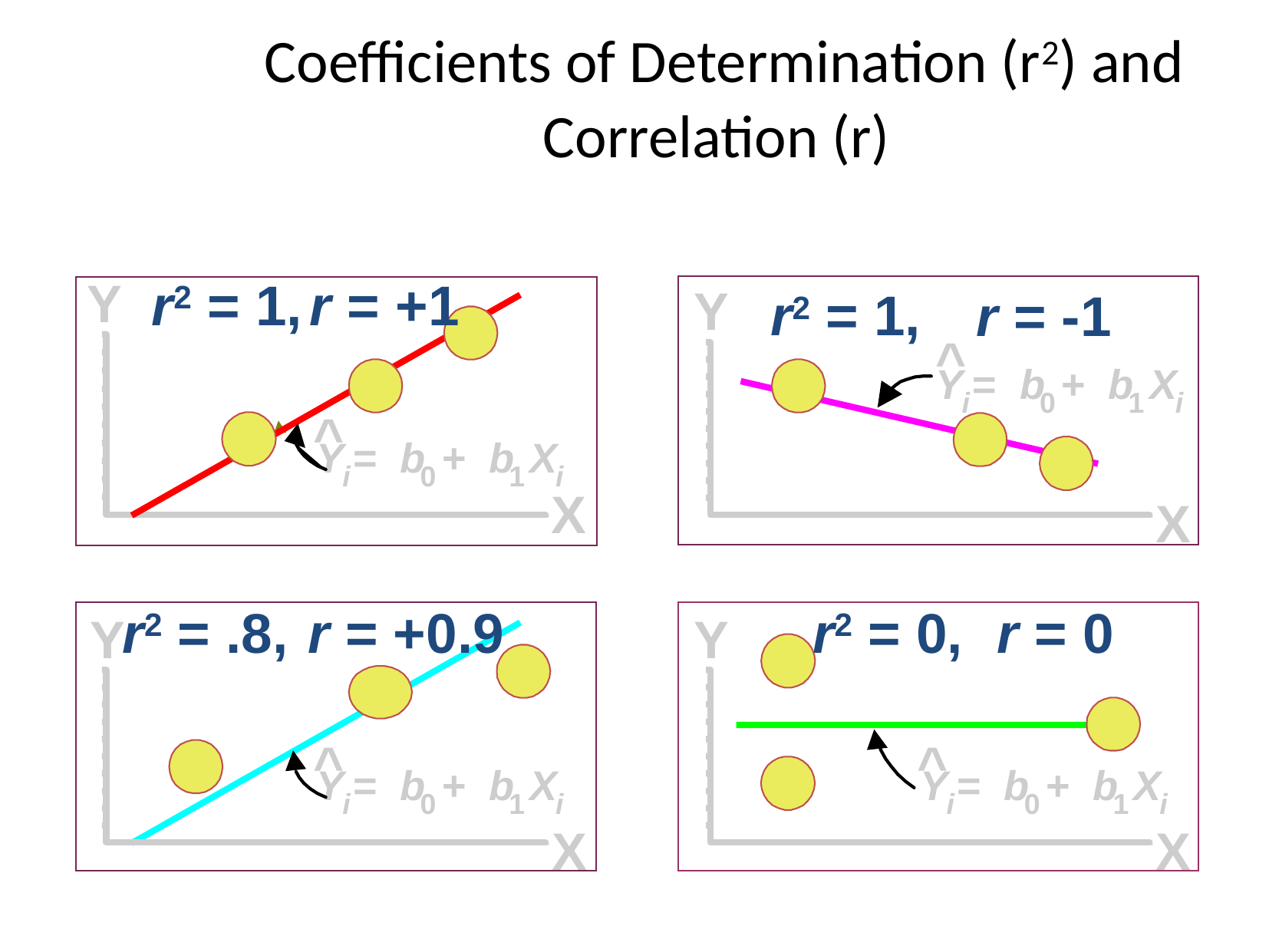

# Coefficients of Determination (r2) and Correlation (r)
Y
r = +1
r2 = 1,
Y
r2 = 1,
r = -1

^

Y
 =
b
 +
b
X

i
0
1
i

^

Y
 =
b
 +
b
X

i
0
1
i

X

X

r2 = .8,
r2 = 0,
r = 0
r = +0.9
Y
Y

^
^

Y
 =
b
 +
b
X
Y
 =
b
 +
b
X

i
0
1
i
i
0
1
i

X
X